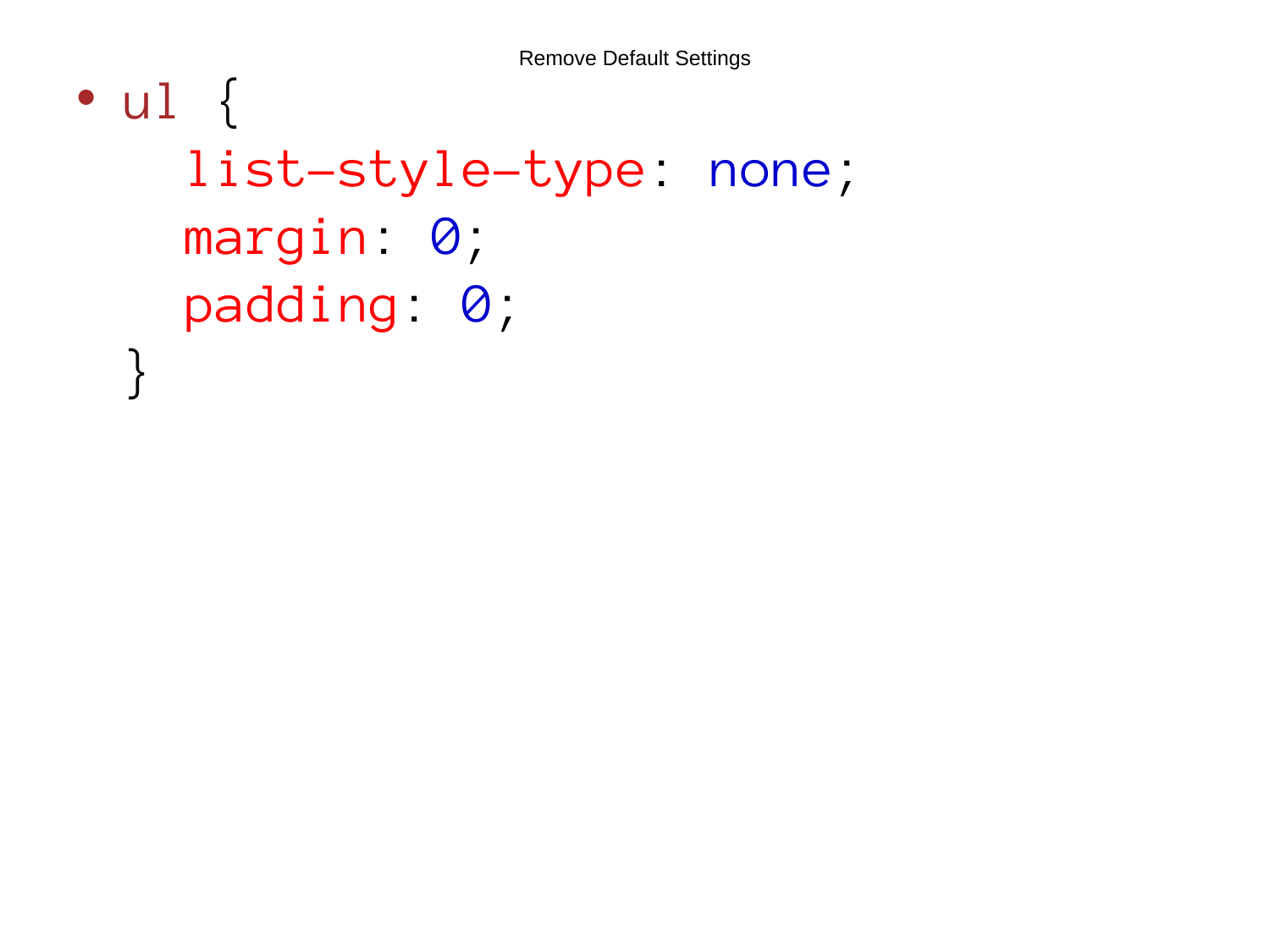

# Remove Default Settings
ul {
  list-style-type: none;
  margin: 0;
  padding: 0;
}